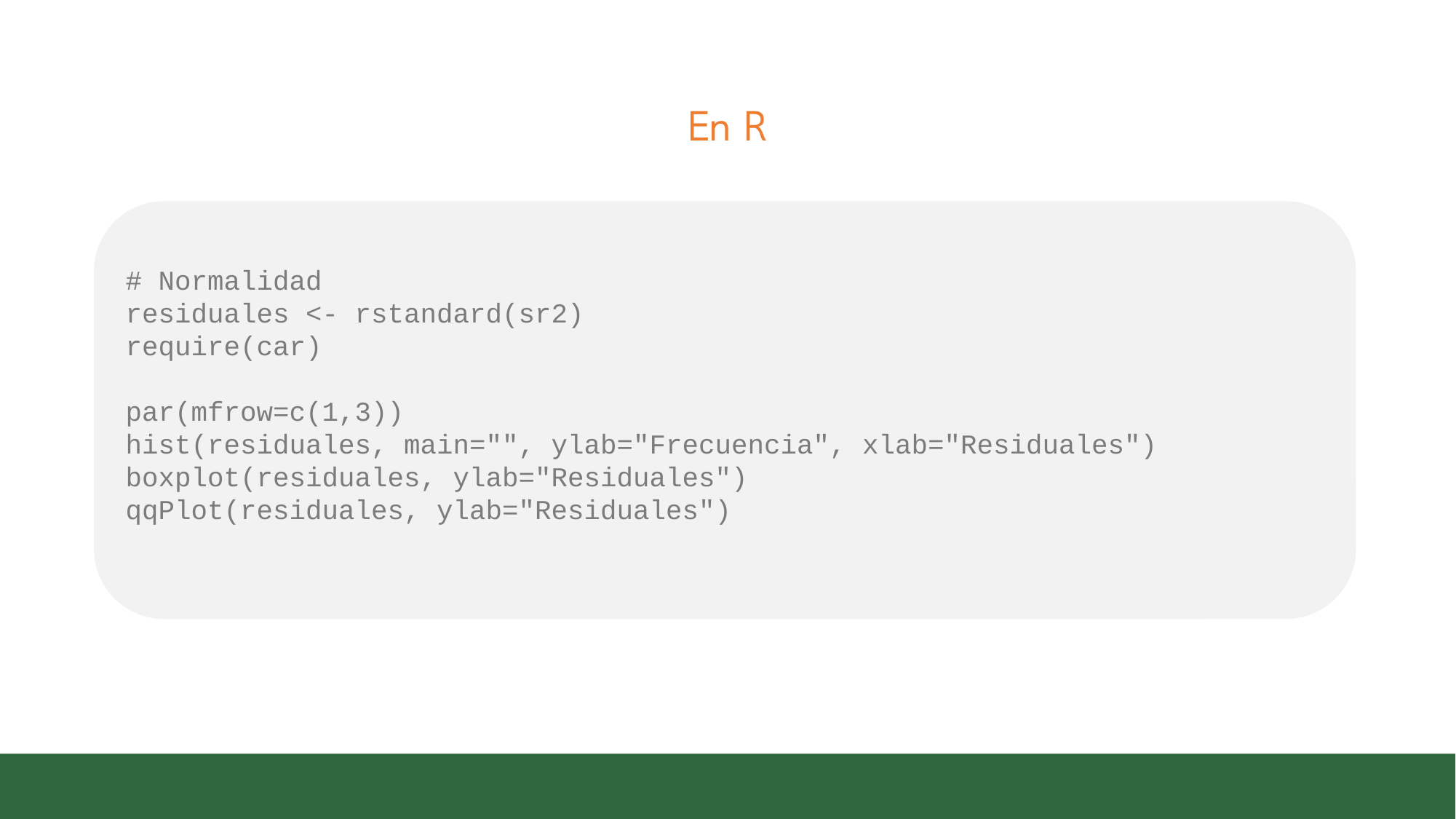

# En R
# Normalidad
residuales <- rstandard(sr2)
require(car)

par(mfrow=c(1,3))
hist(residuales, main="", ylab="Frecuencia", xlab="Residuales")
boxplot(residuales, ylab="Residuales")
qqPlot(residuales, ylab="Residuales")